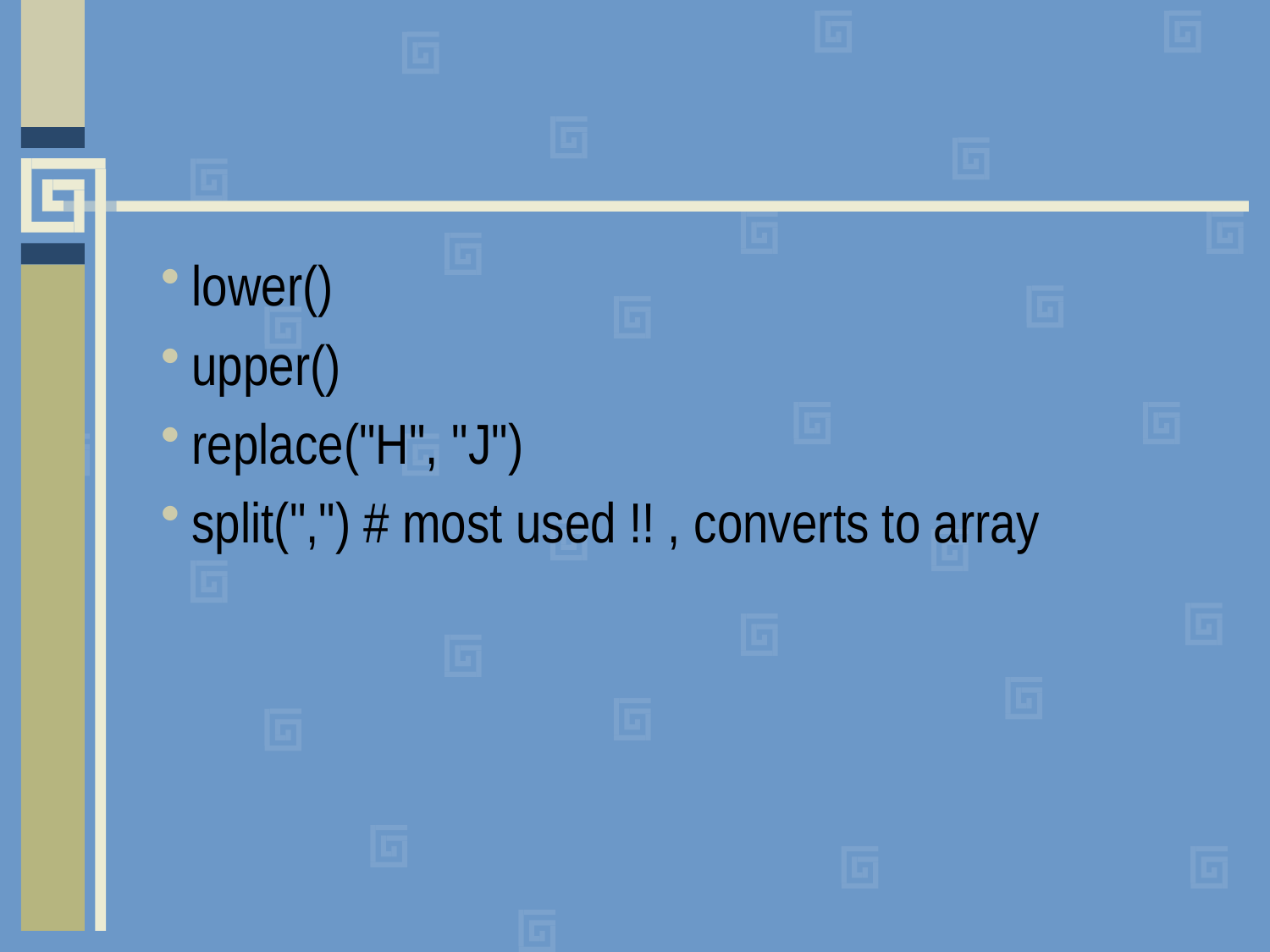

#
lower()
upper()
replace("H", "J")
split(",") # most used !! , converts to array